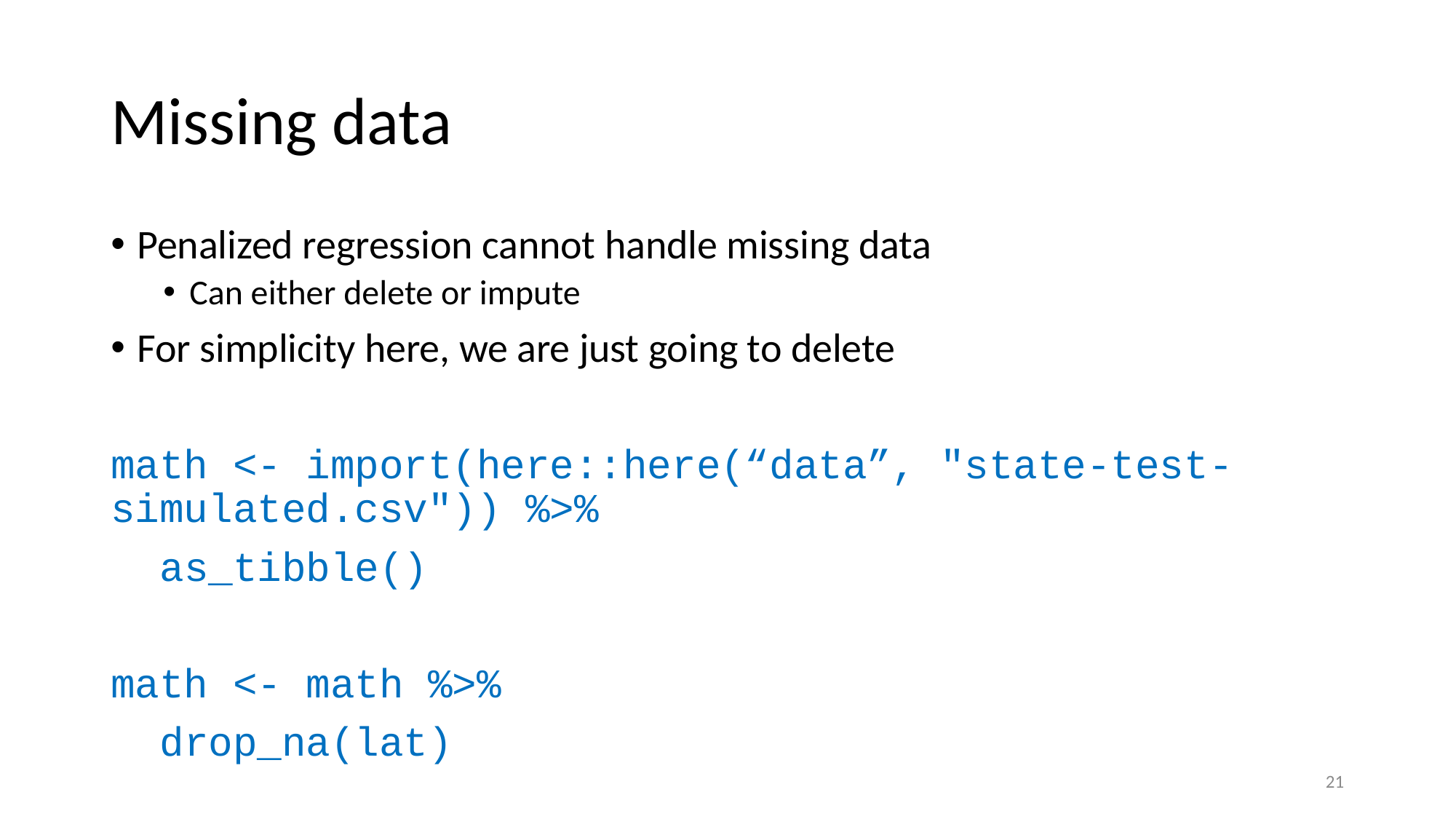

# Missing data
Penalized regression cannot handle missing data
Can either delete or impute
For simplicity here, we are just going to delete

math <- import(here::here(“data”, "state-test-simulated.csv")) %>%
  as_tibble()

math <- math %>%
  drop_na(lat)
21